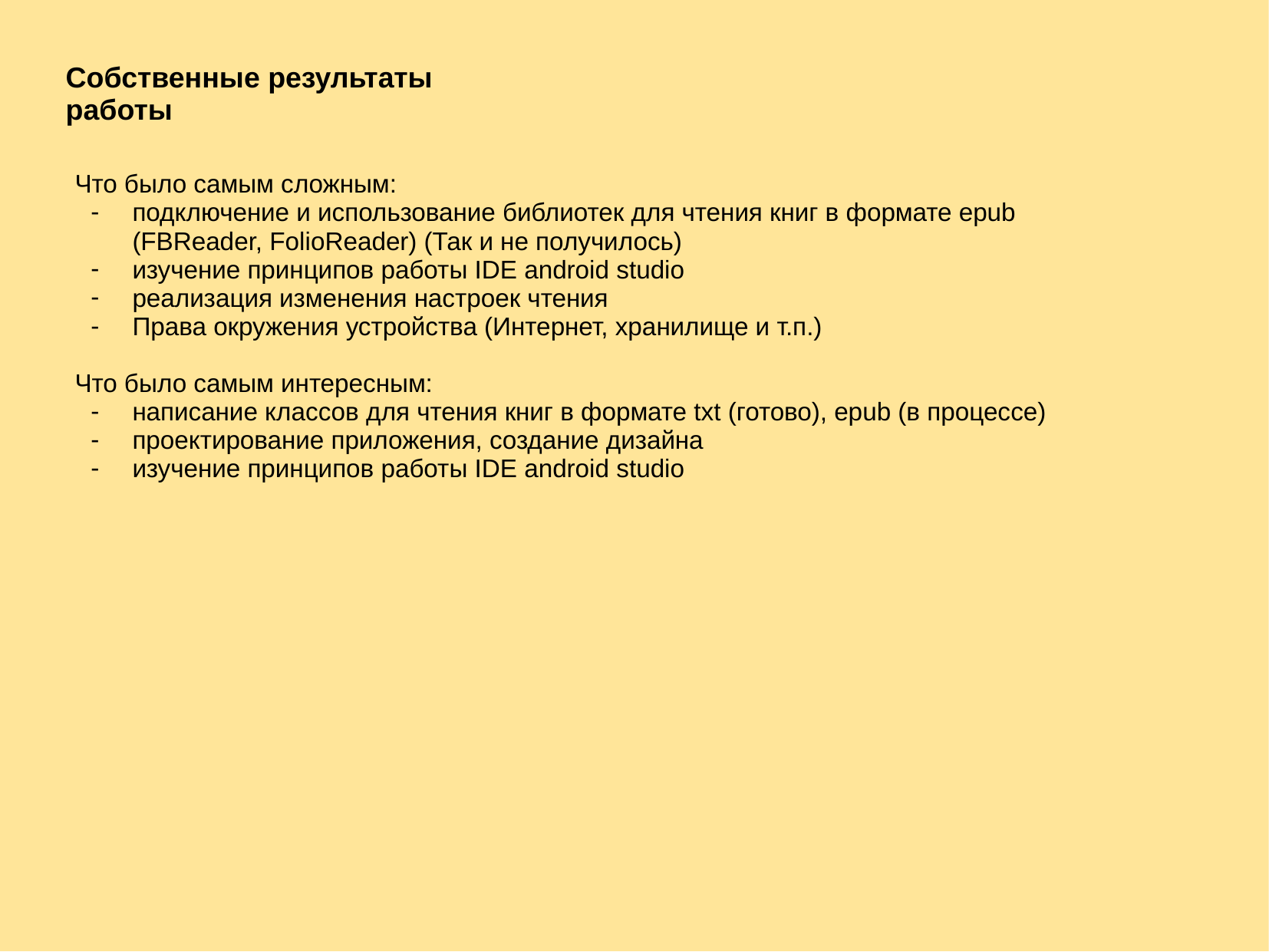

Собственные результаты работы
Что было самым сложным:
подключение и использование библиотек для чтения книг в формате epub (FBReader, FolioReader) (Так и не получилось)
изучение принципов работы IDE android studio
реализация изменения настроек чтения
Права окружения устройства (Интернет, хранилище и т.п.)

Что было самым интересным:
написание классов для чтения книг в формате txt (готово), epub (в процессе)
проектирование приложения, создание дизайна
изучение принципов работы IDE android studio